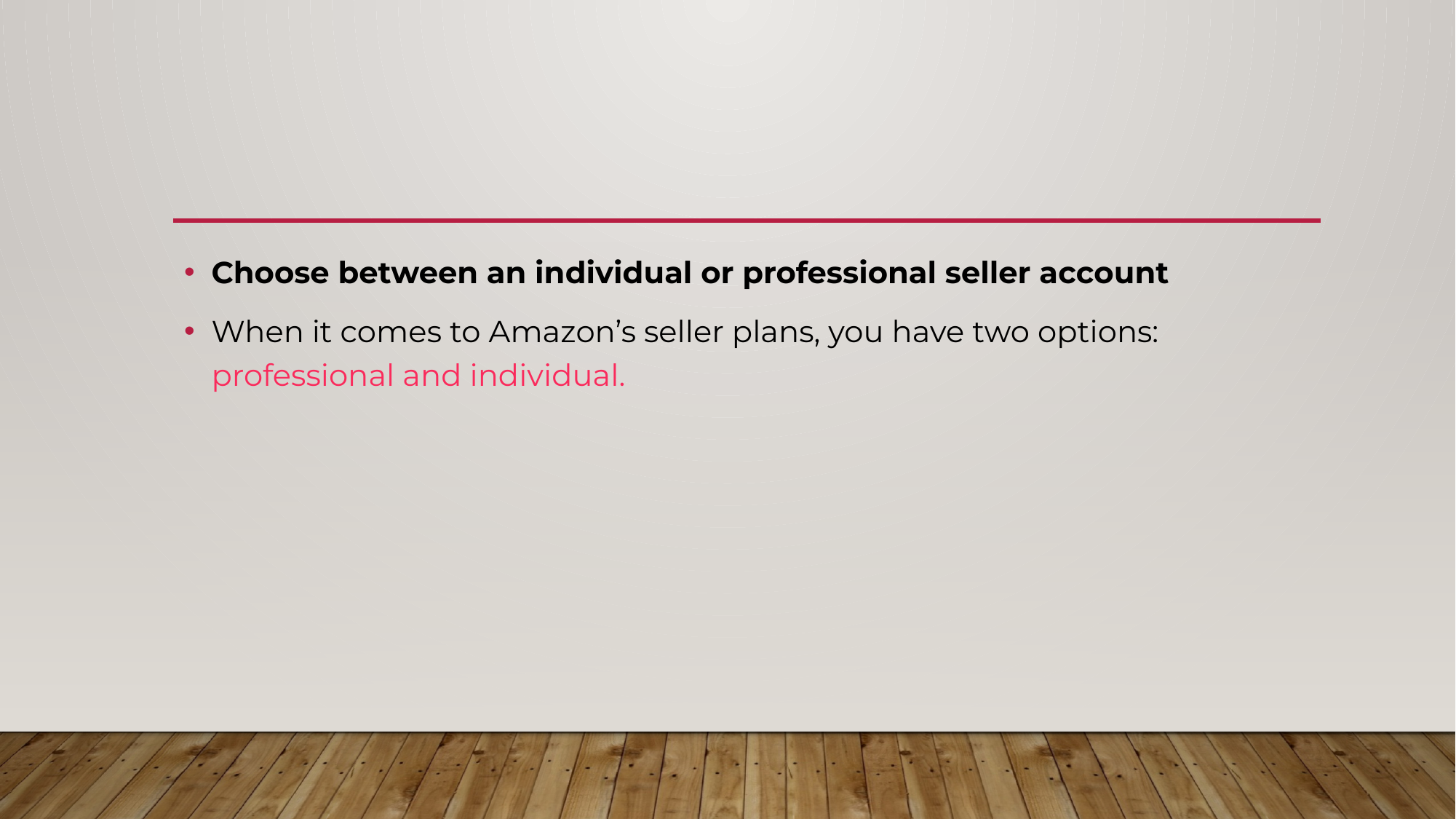

#
Choose between an individual or professional seller account
When it comes to Amazon’s seller plans, you have two options: professional and individual.